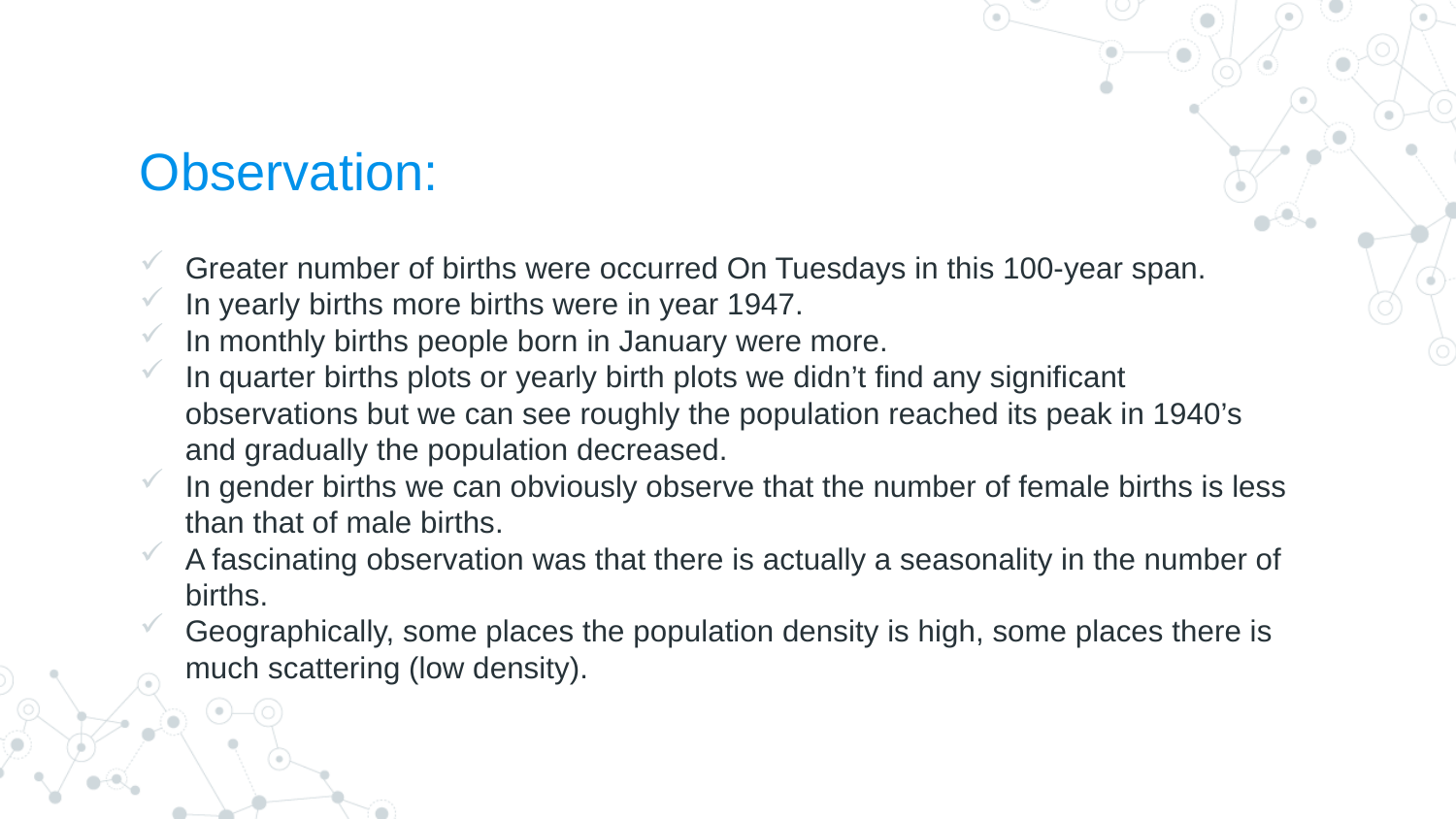

# Observation:
Greater number of births were occurred On Tuesdays in this 100-year span.
In yearly births more births were in year 1947.
In monthly births people born in January were more.
In quarter births plots or yearly birth plots we didn’t find any significant observations but we can see roughly the population reached its peak in 1940’s and gradually the population decreased.
In gender births we can obviously observe that the number of female births is less than that of male births.
A fascinating observation was that there is actually a seasonality in the number of births.
Geographically, some places the population density is high, some places there is much scattering (low density).